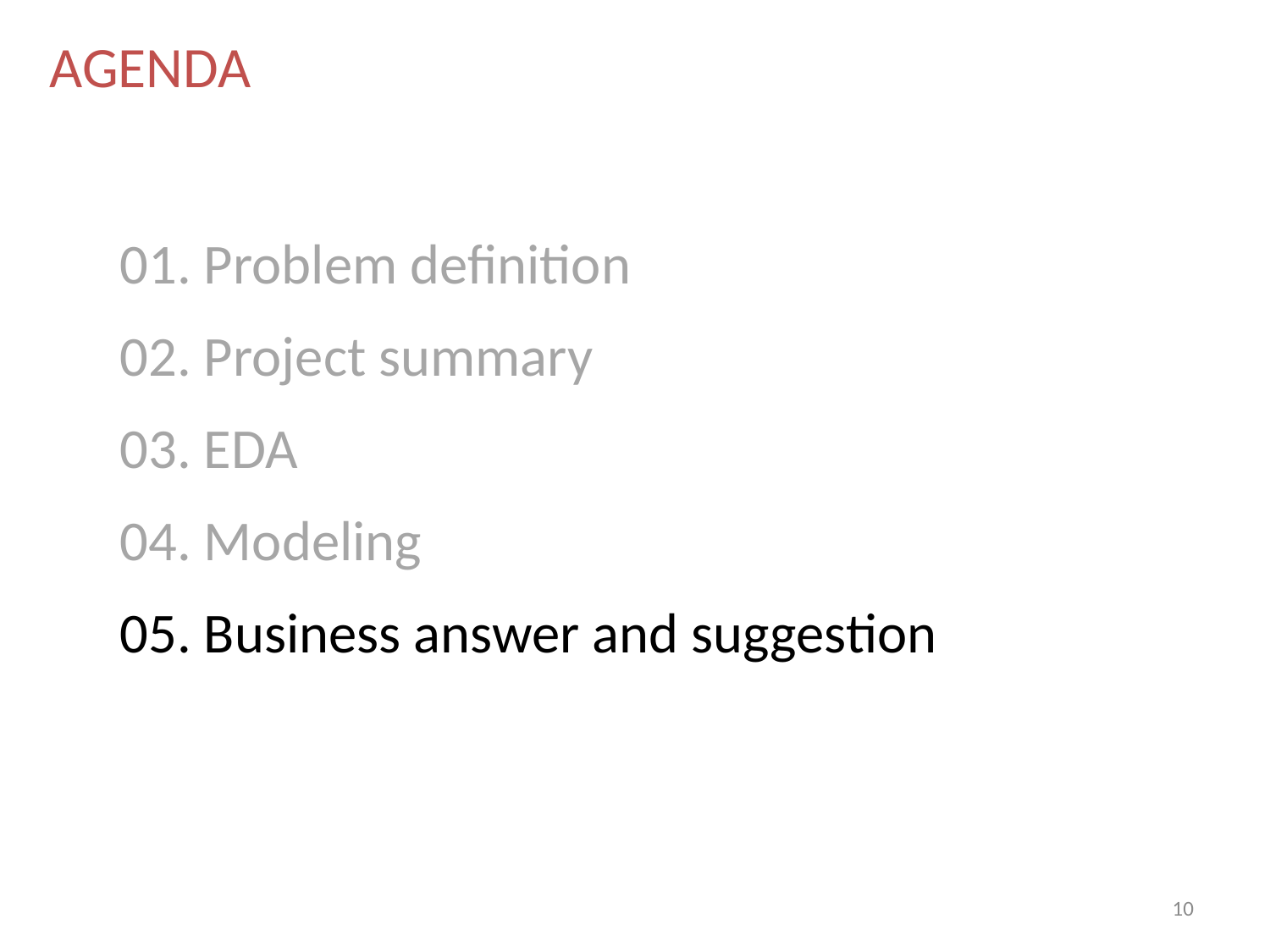

AGENDA
01. Problem definition
02. Project summary
03. EDA
04. Modeling
05. Business answer and suggestion
10